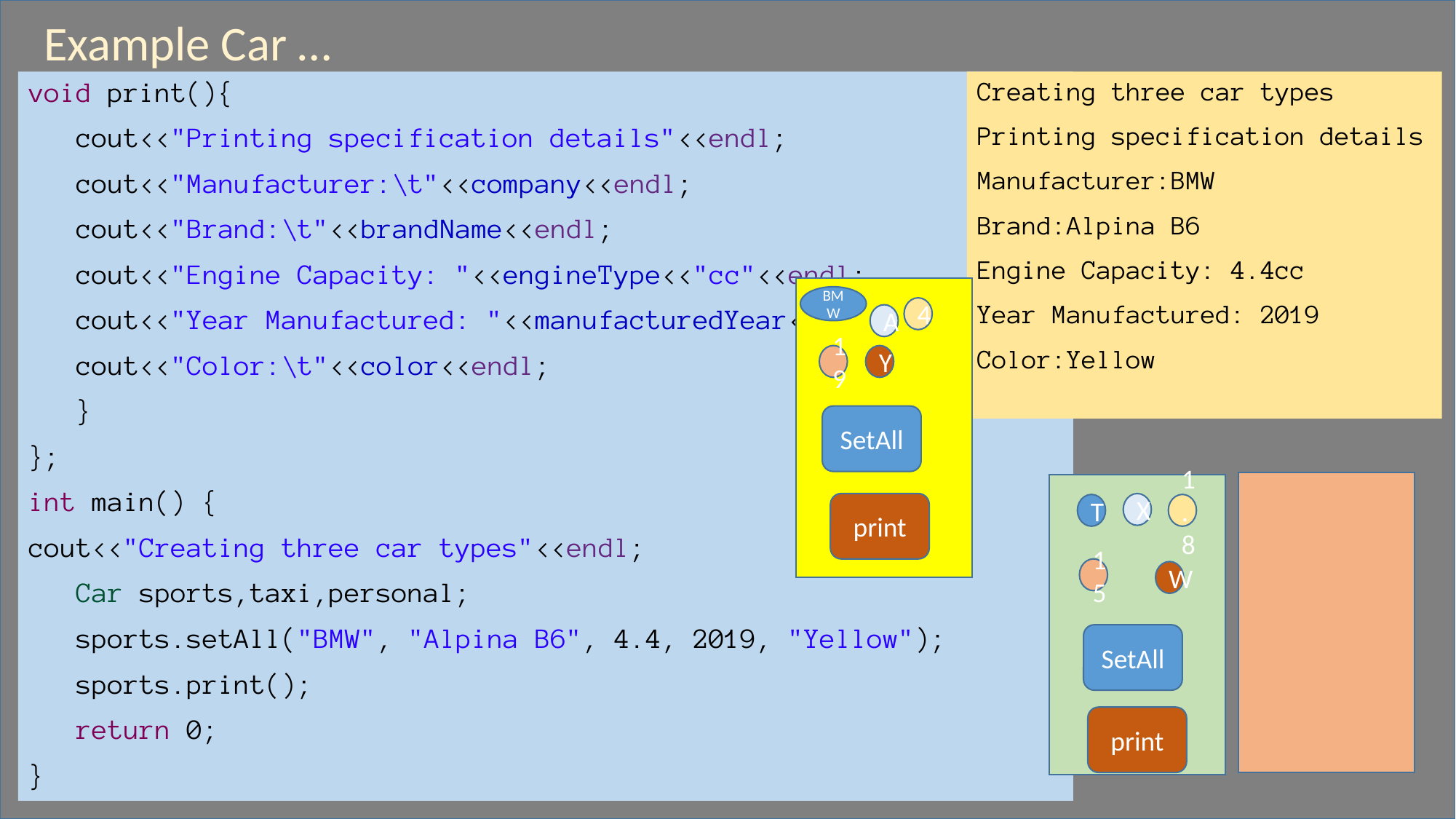

Example Car …
void print(){
   cout<<"Printing specification details"<<endl;
   cout<<"Manufacturer:\t"<<company<<endl;
   cout<<"Brand:\t"<<brandName<<endl;
   cout<<"Engine Capacity: "<<engineType<<"cc"<<endl;
   cout<<"Year Manufactured: "<<manufacturedYear<<endl;
   cout<<"Color:\t"<<color<<endl;
   }
};
int main() {
cout<<"Creating three car types"<<endl;
   Car sports,taxi,personal;
   sports.setAll("BMW", "Alpina B6", 4.4, 2019, "Yellow");
   sports.print();
   return 0;
}
Creating three car types
Printing specification details
Manufacturer:BMW
Brand:Alpina B6
Engine Capacity: 4.4cc
Year Manufactured: 2019
Color:Yellow

BMW
4
A
19
Y
SetAll

print
X
T
1.8
15
W
SetAll
print